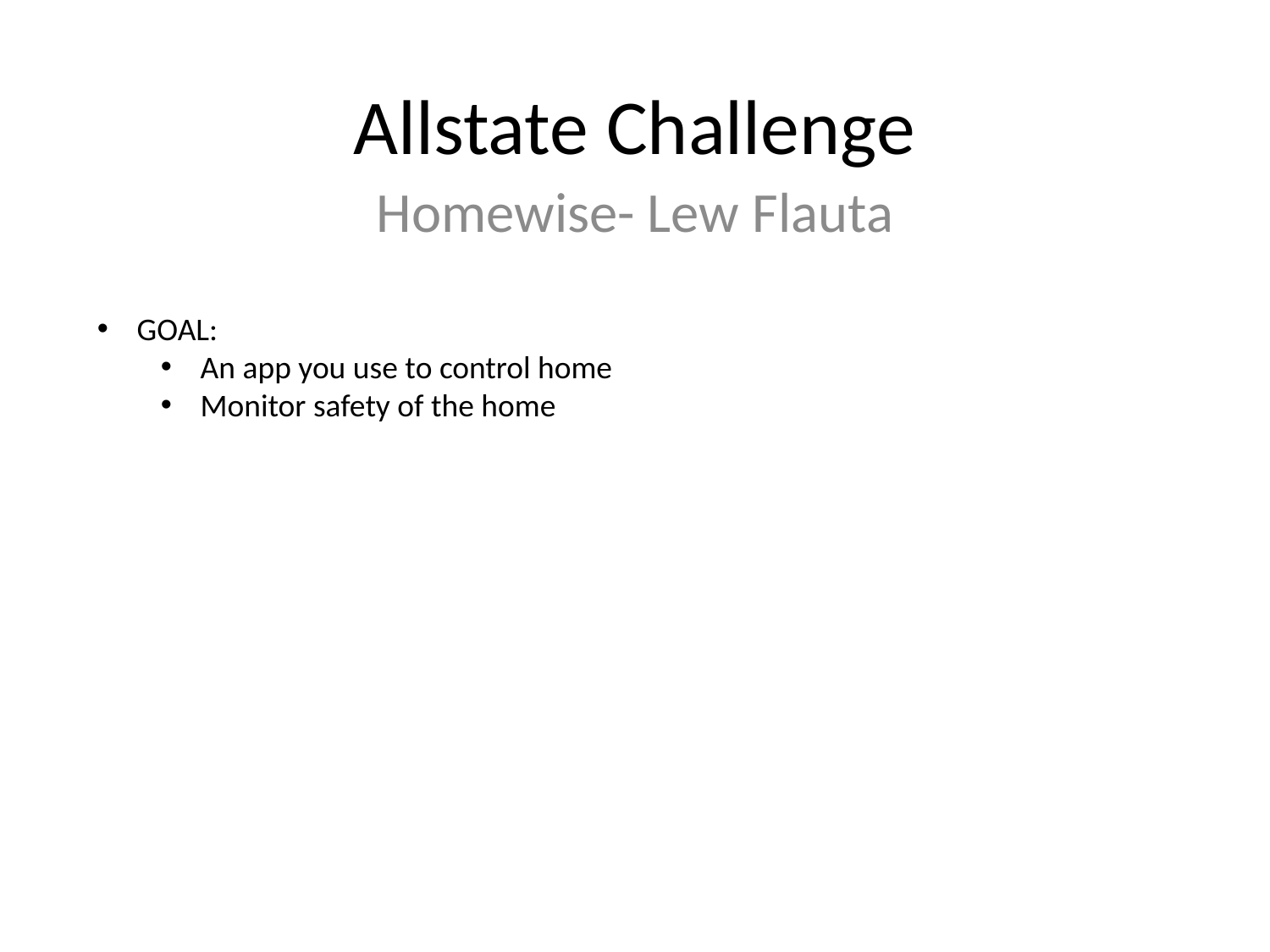

# Allstate Challenge
Homewise- Lew Flauta

GOAL:
An app you use to control home
Monitor safety of the home